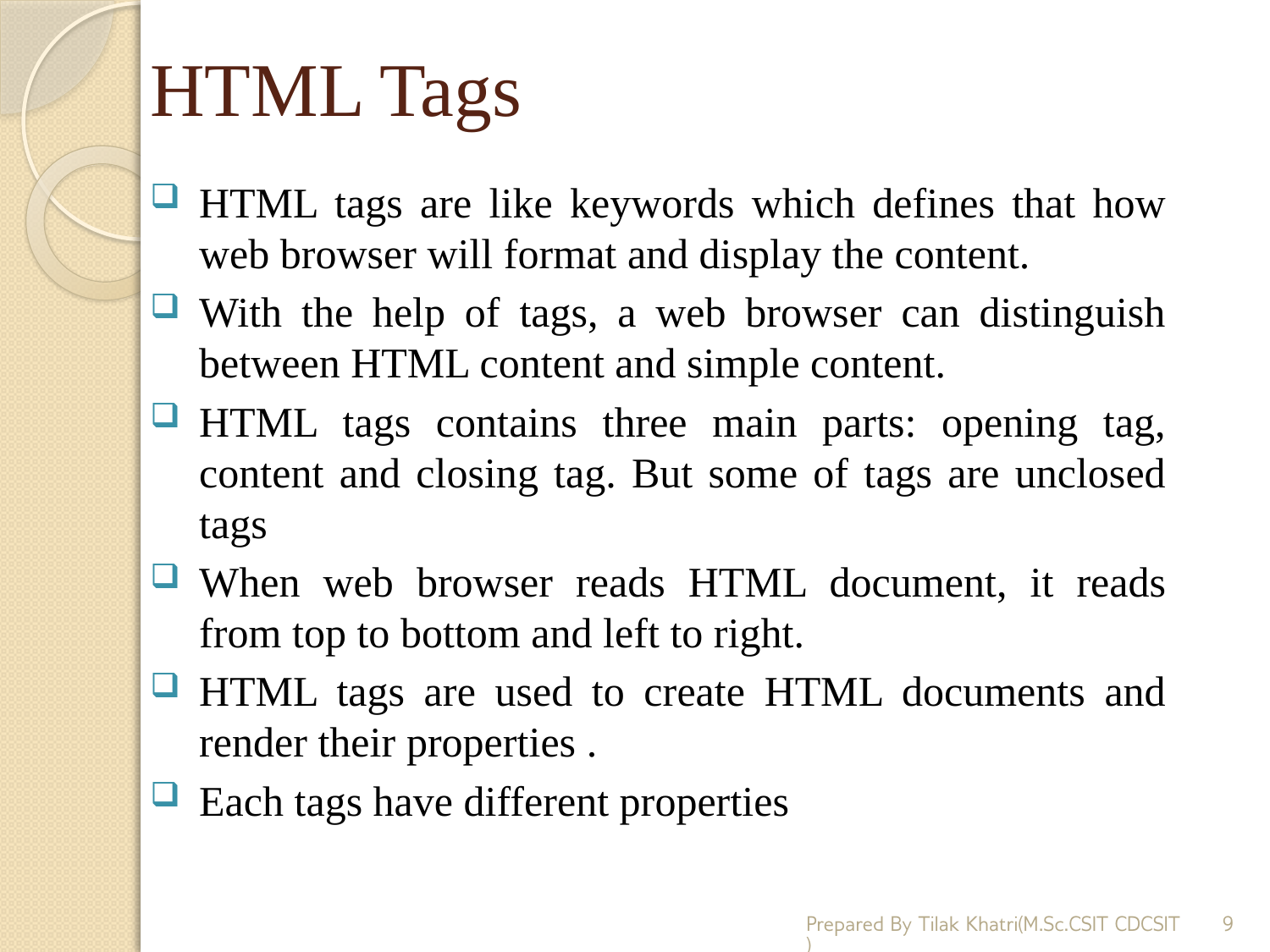

# HTML Tags
HTML tags are like keywords which defines that how web browser will format and display the content.
With the help of tags, a web browser can distinguish between HTML content and simple content.
HTML tags contains three main parts: opening tag, content and closing tag. But some of tags are unclosed tags
When web browser reads HTML document, it reads from top to bottom and left to right.
HTML tags are used to create HTML documents and render their properties .
Each tags have different properties
Prepared By Tilak Khatri(M.Sc.CSIT CDCSIT)
9